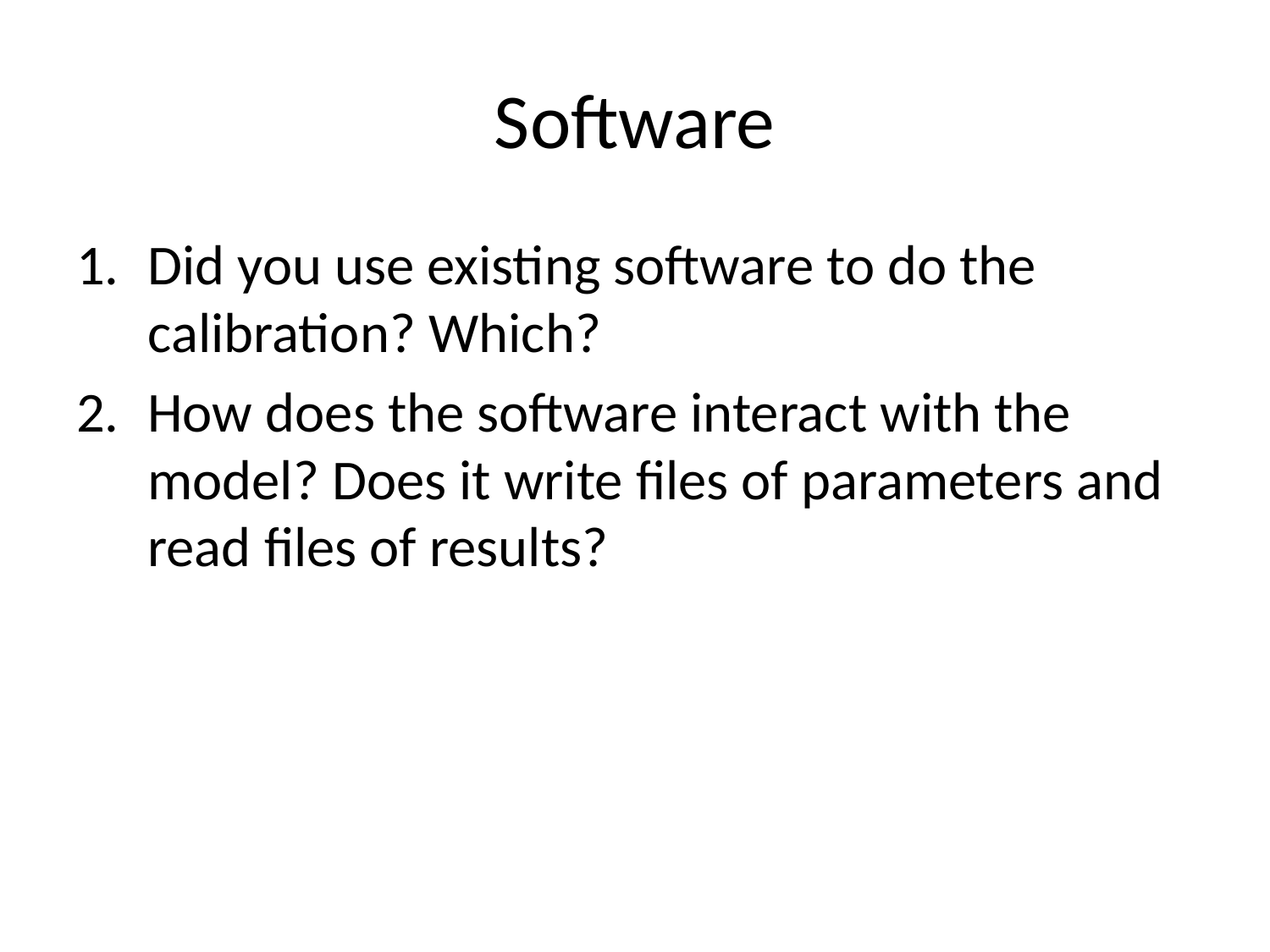

# Software
Did you use existing software to do the calibration? Which?
How does the software interact with the model? Does it write files of parameters and read files of results?